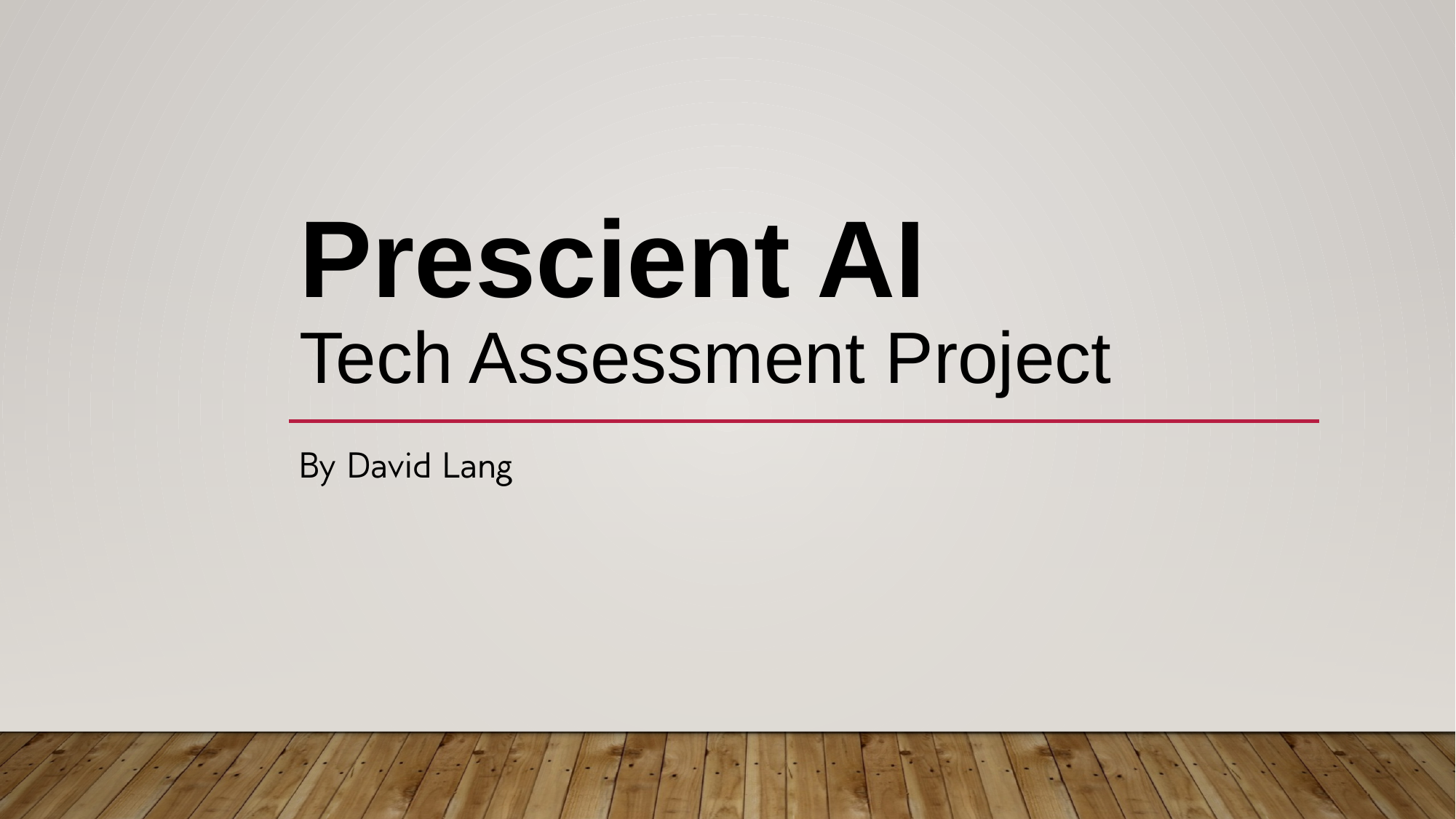

# Prescient AI Tech Assessment Project
By David Lang